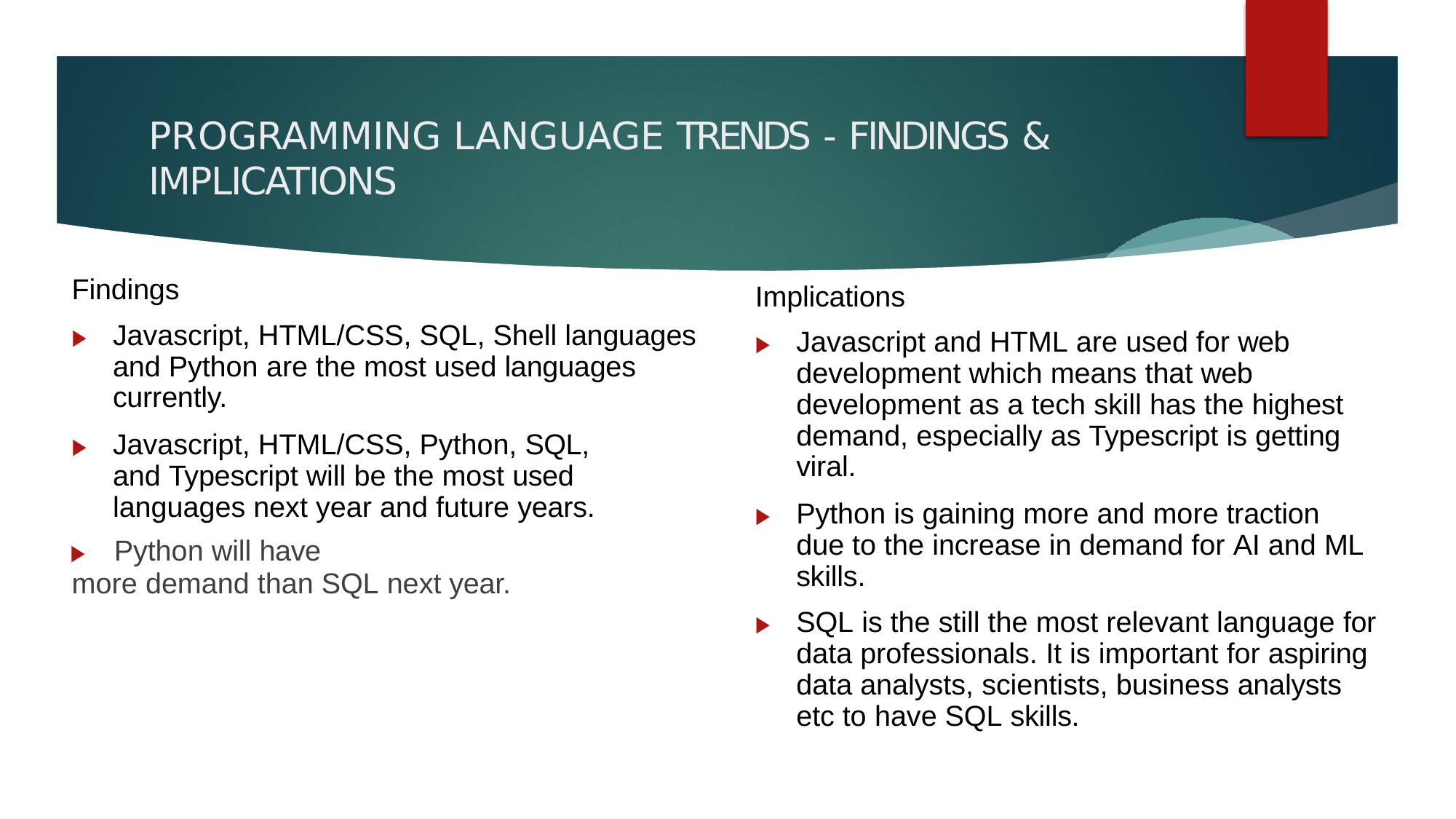

# PROGRAMMING LANGUAGE TRENDS - FINDINGS & IMPLICATIONS
Findings
▶	Javascript, HTML/CSS, SQL, Shell languages and Python are the most used languages currently.
▶	Javascript, HTML/CSS, Python, SQL, and Typescript will be the most used languages next year and future years.
▶	Python will have
more demand than SQL next year.
Implications
▶	Javascript and HTML are used for web development which means that web development as a tech skill has the highest demand, especially as Typescript is getting viral.
▶	Python is gaining more and more traction due to the increase in demand for AI and ML skills.
▶	SQL is the still the most relevant language for data professionals. It is important for aspiring data analysts, scientists, business analysts etc to have SQL skills.